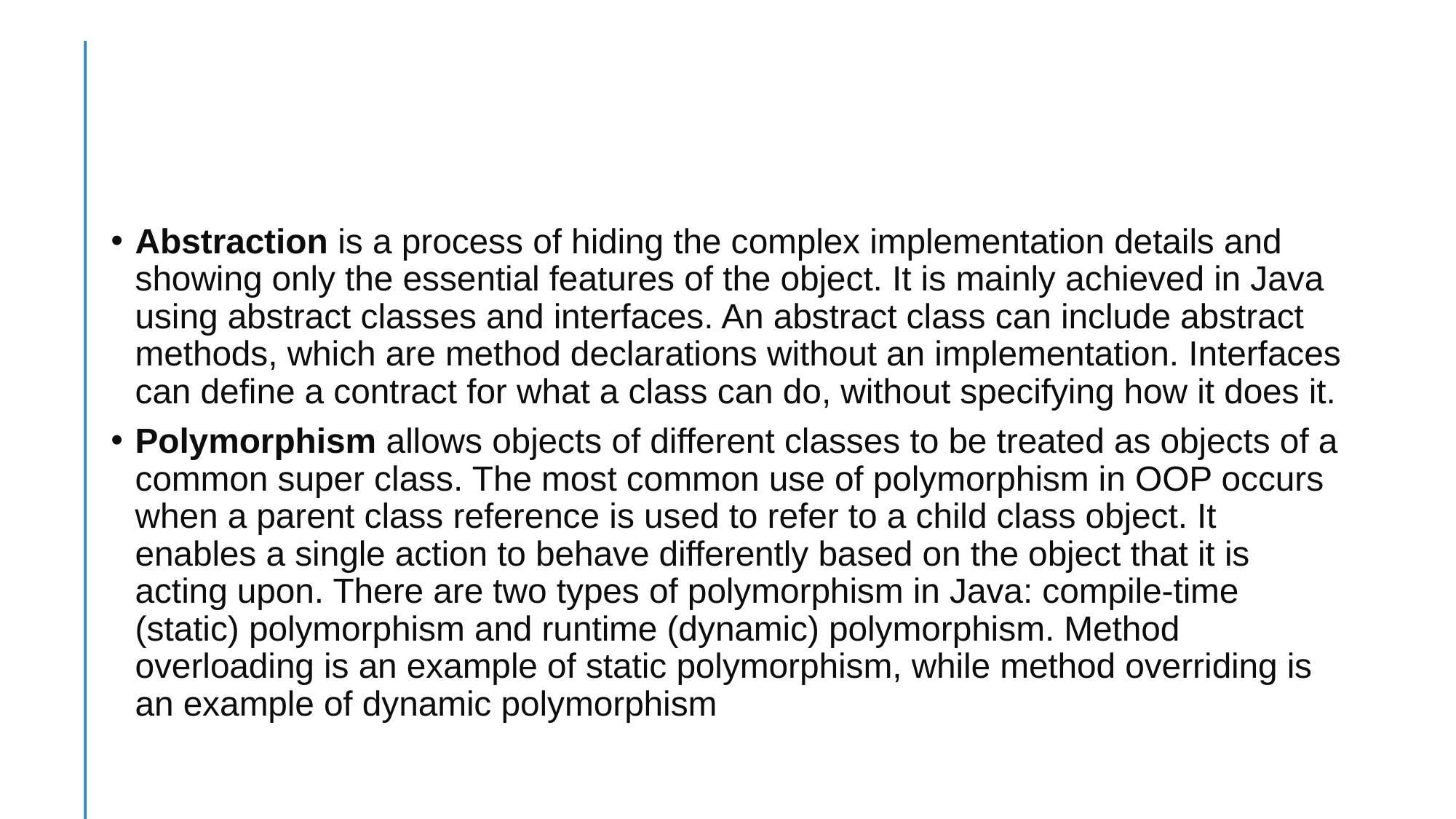

#
Abstraction is a process of hiding the complex implementation details and showing only the essential features of the object. It is mainly achieved in Java using abstract classes and interfaces. An abstract class can include abstract methods, which are method declarations without an implementation. Interfaces can define a contract for what a class can do, without specifying how it does it.
Polymorphism allows objects of different classes to be treated as objects of a common super class. The most common use of polymorphism in OOP occurs when a parent class reference is used to refer to a child class object. It enables a single action to behave differently based on the object that it is acting upon. There are two types of polymorphism in Java: compile-time (static) polymorphism and runtime (dynamic) polymorphism. Method overloading is an example of static polymorphism, while method overriding is an example of dynamic polymorphism